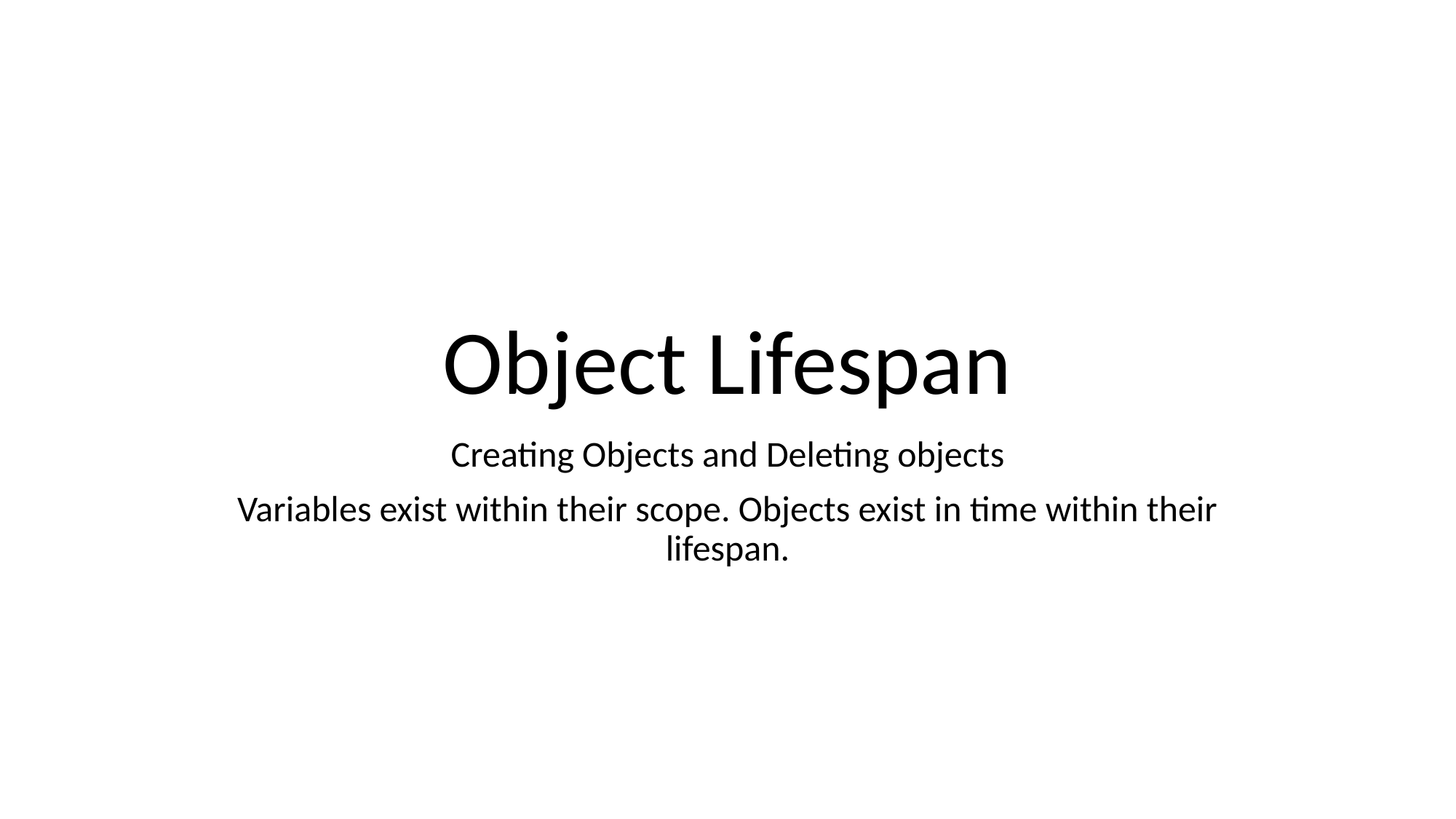

# Object Lifespan
Creating Objects and Deleting objects
Variables exist within their scope. Objects exist in time within their lifespan.